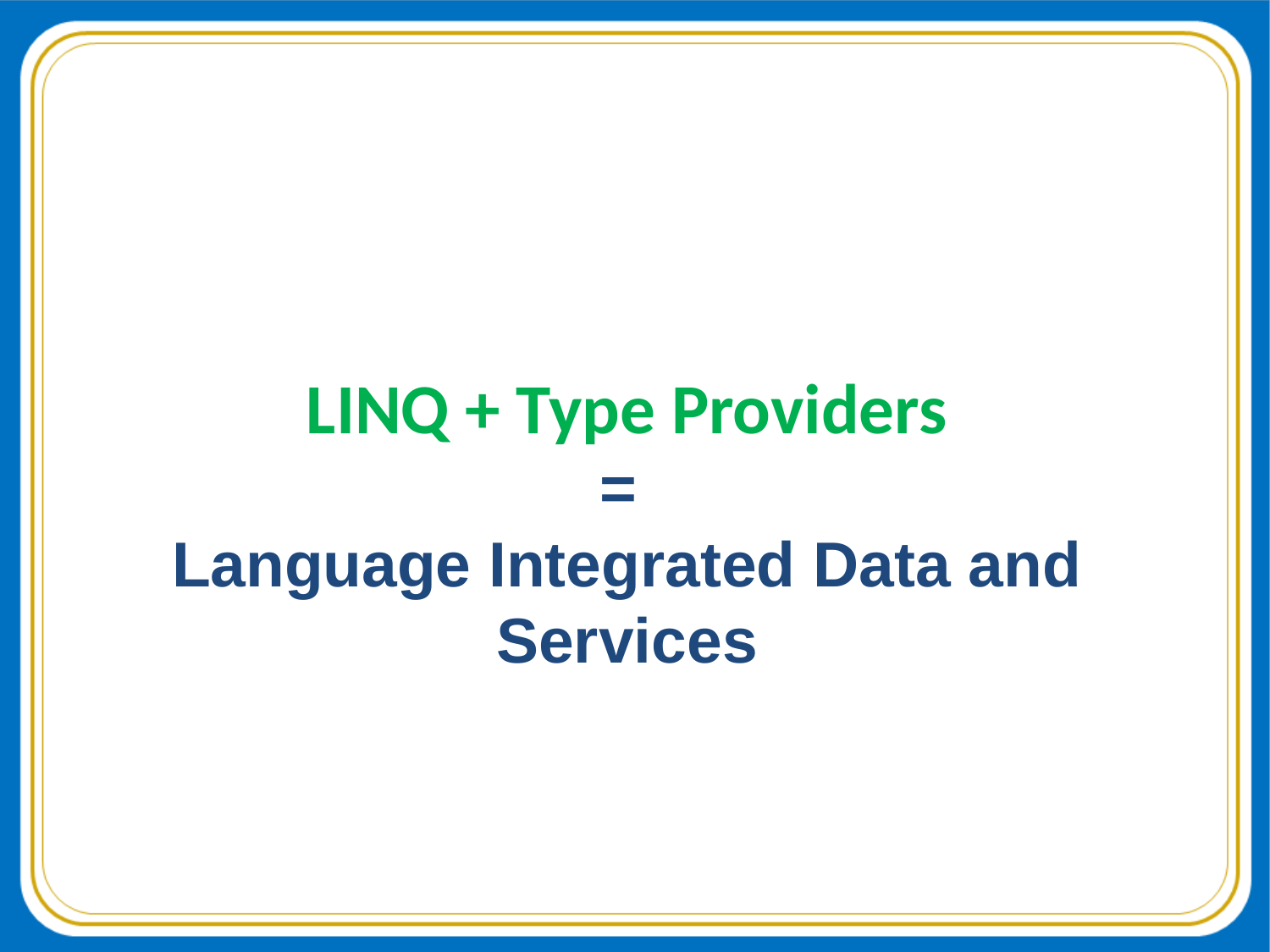

# LINQ + Type Providers = Language Integrated Data and Services